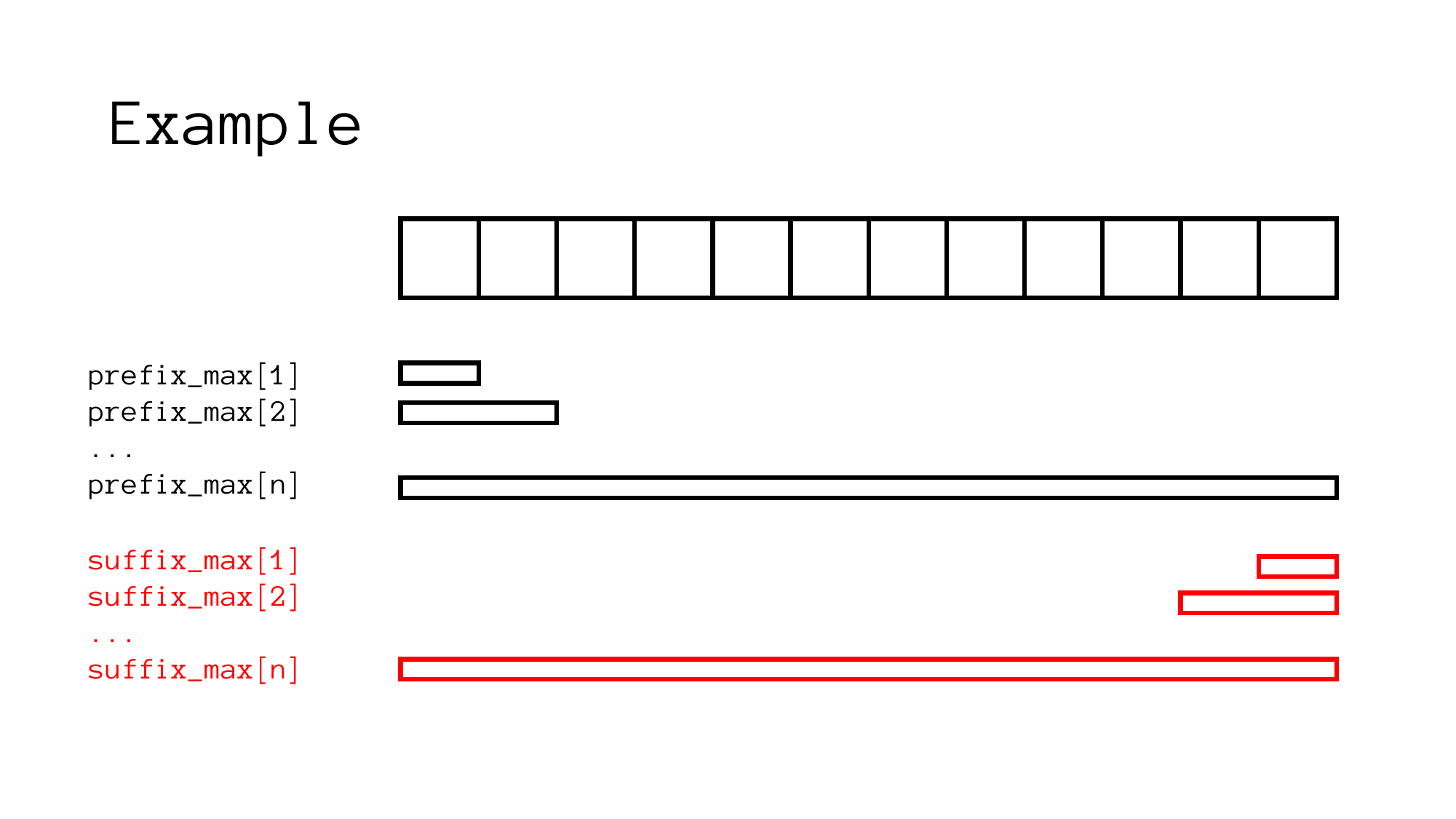

# Example

prefix_max[1]
prefix_max[2]
...
prefix_max[n]

suffix_max[1]
suffix_max[2]
...
suffix_max[n]